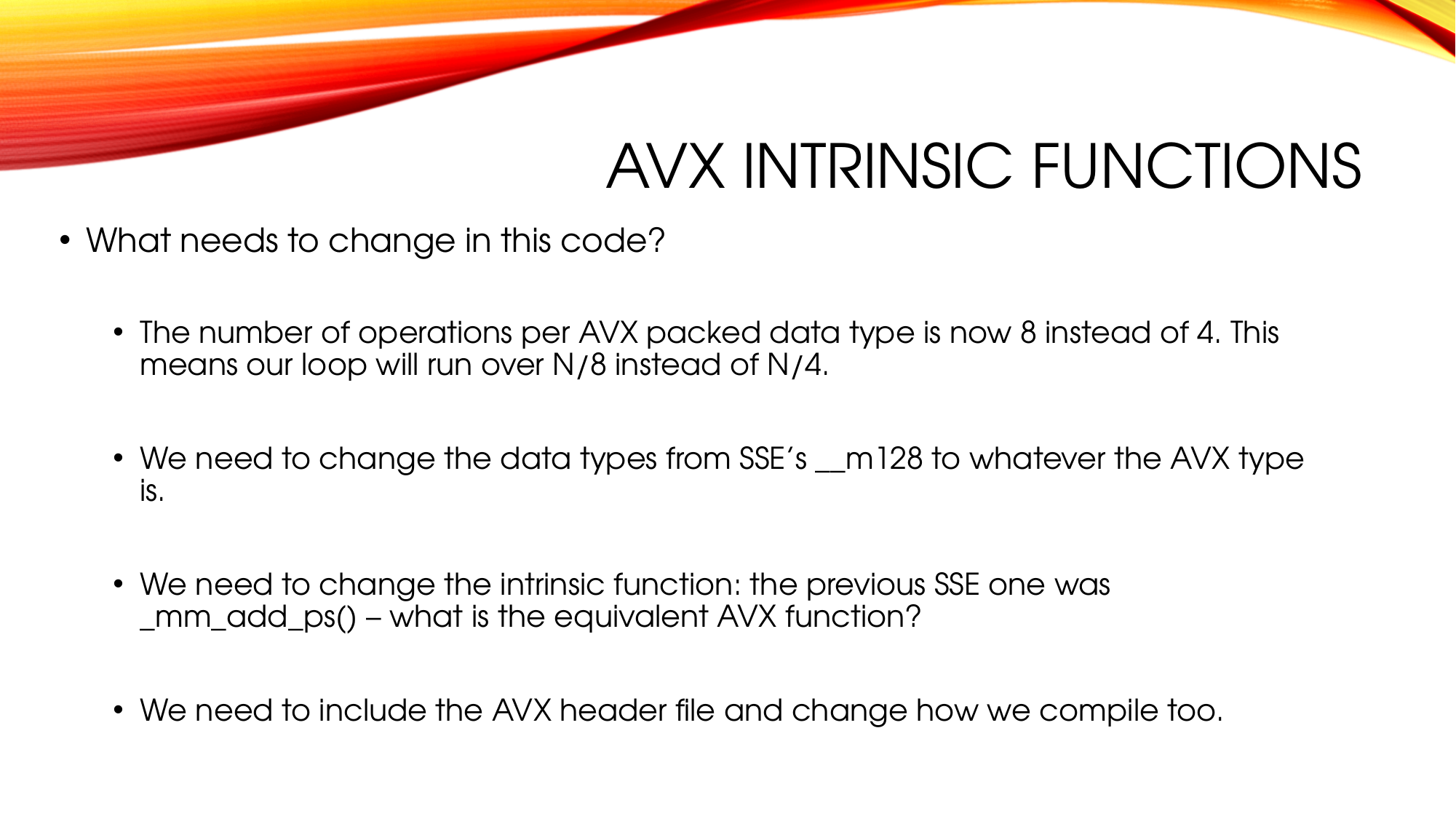

# AVX Intrinsic Functions
What needs to change in this code?

The number of operations per AVX packed data type is now 8 instead of 4. This means our loop will run over N/8 instead of N/4.

We need to change the data types from SSE’s __m128 to whatever the AVX type is.

We need to change the intrinsic function: the previous SSE one was _mm_add_ps() – what is the equivalent AVX function?

We need to include the AVX header file and change how we compile too.